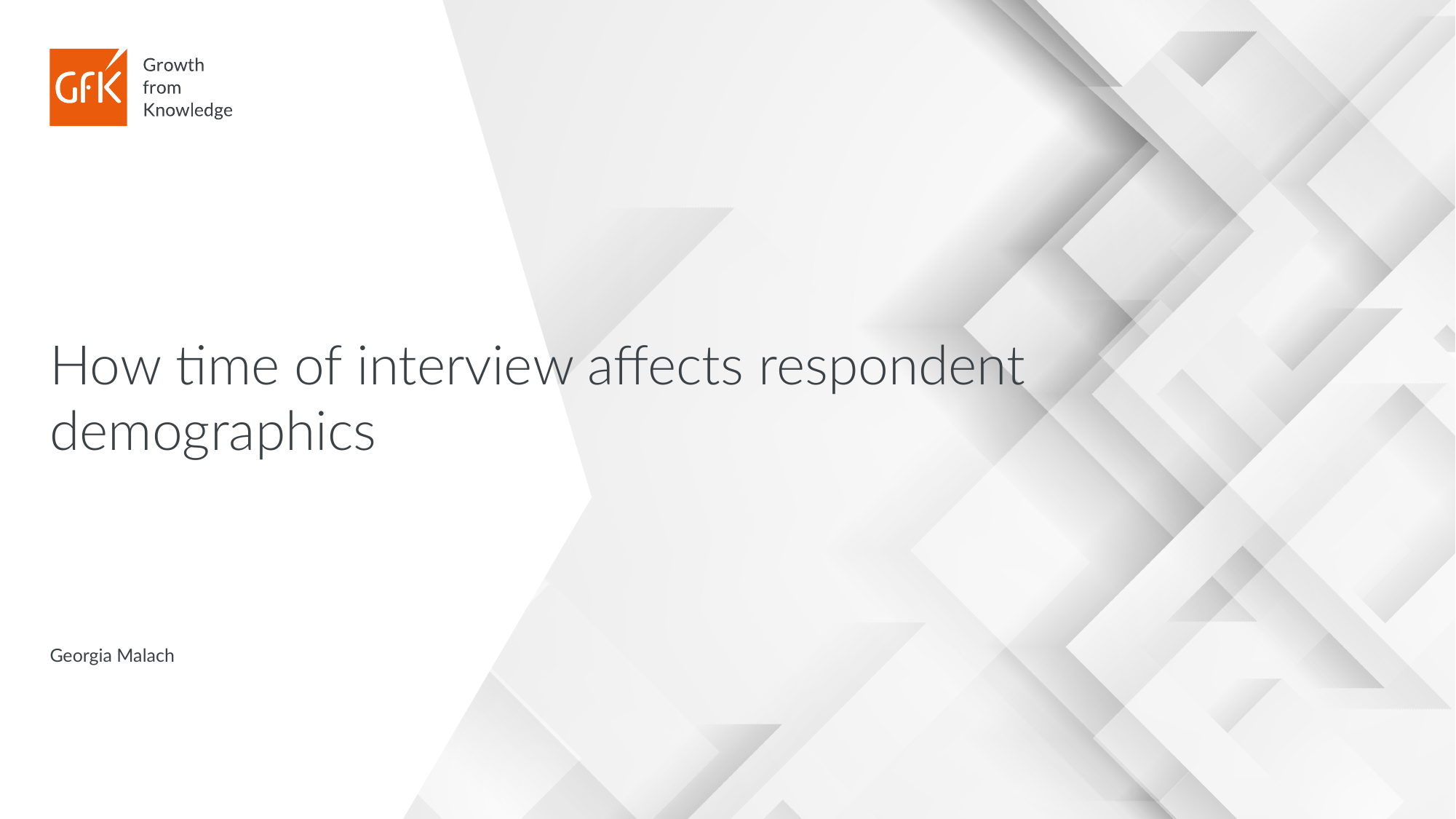

21-Sep-21
Title of presentation (Insert / Header & Footer / Apply to All)
1
# How time of interview affects respondent demographics
Georgia Malach